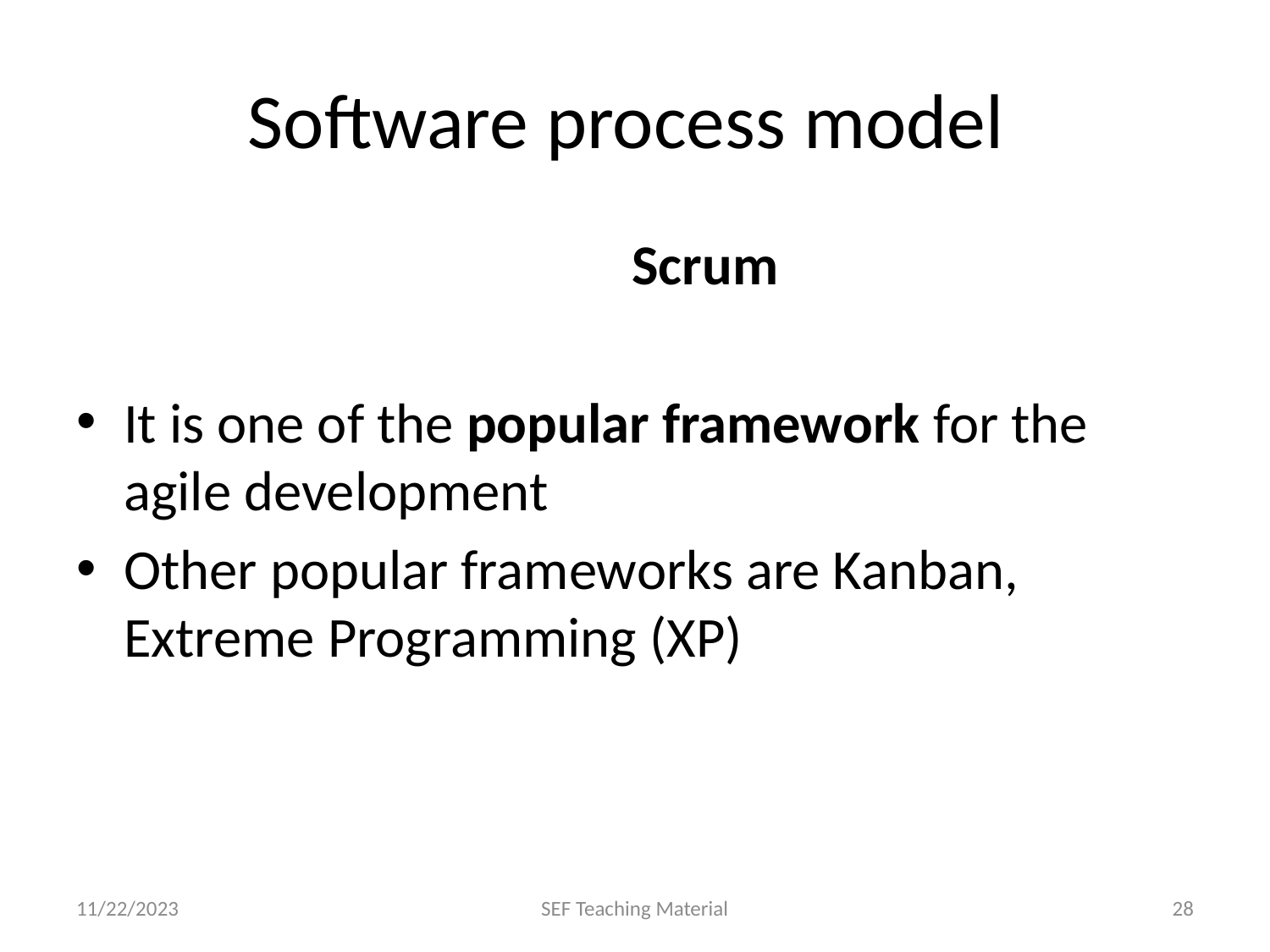

# Software process model
					Scrum

It is one of the popular framework for the agile development
Other popular frameworks are Kanban, Extreme Programming (XP)

11/22/2023
SEF Teaching Material
28